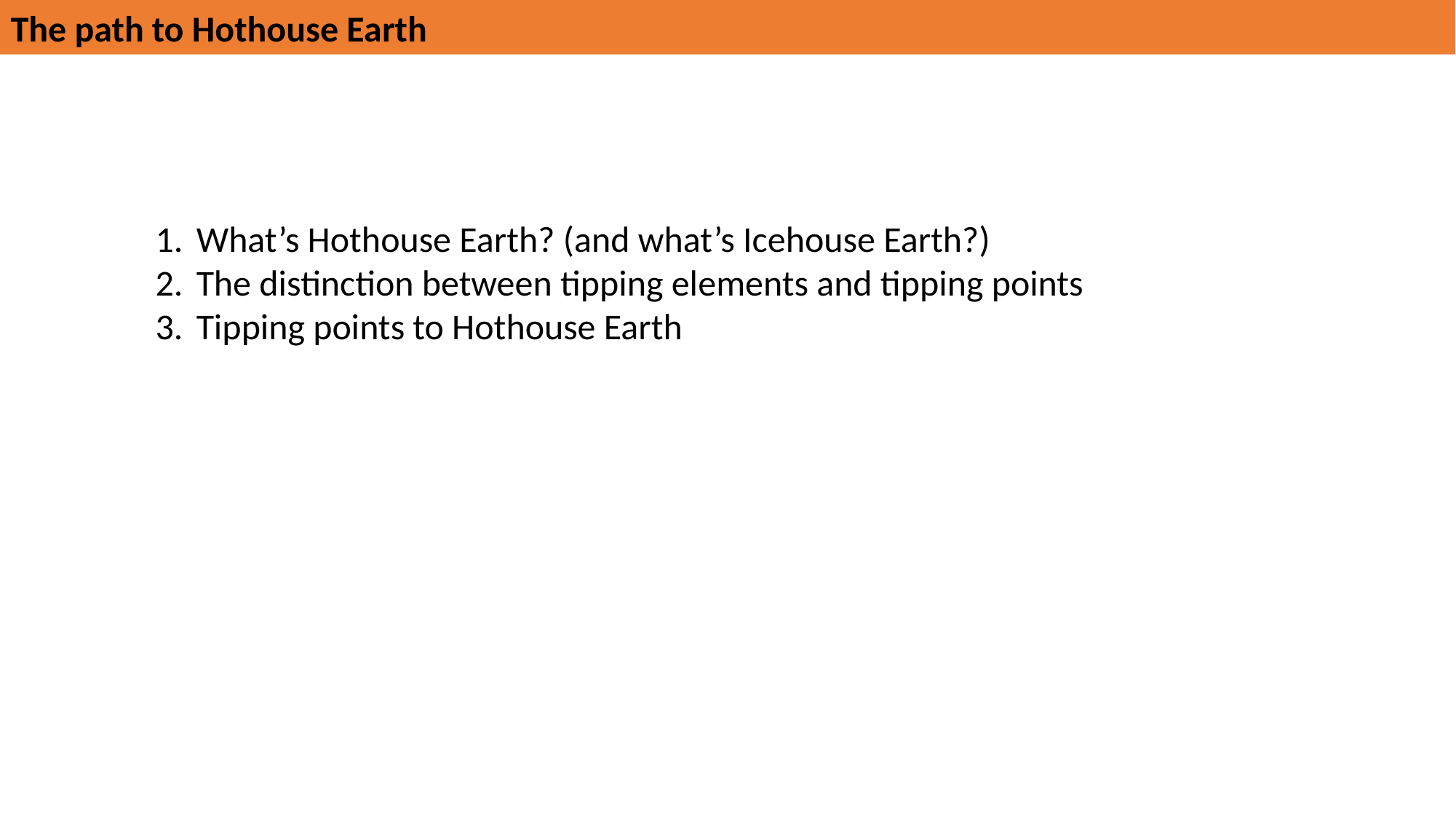

The path to Hothouse Earth
What’s Hothouse Earth? (and what’s Icehouse Earth?)
The distinction between tipping elements and tipping points
Tipping points to Hothouse Earth